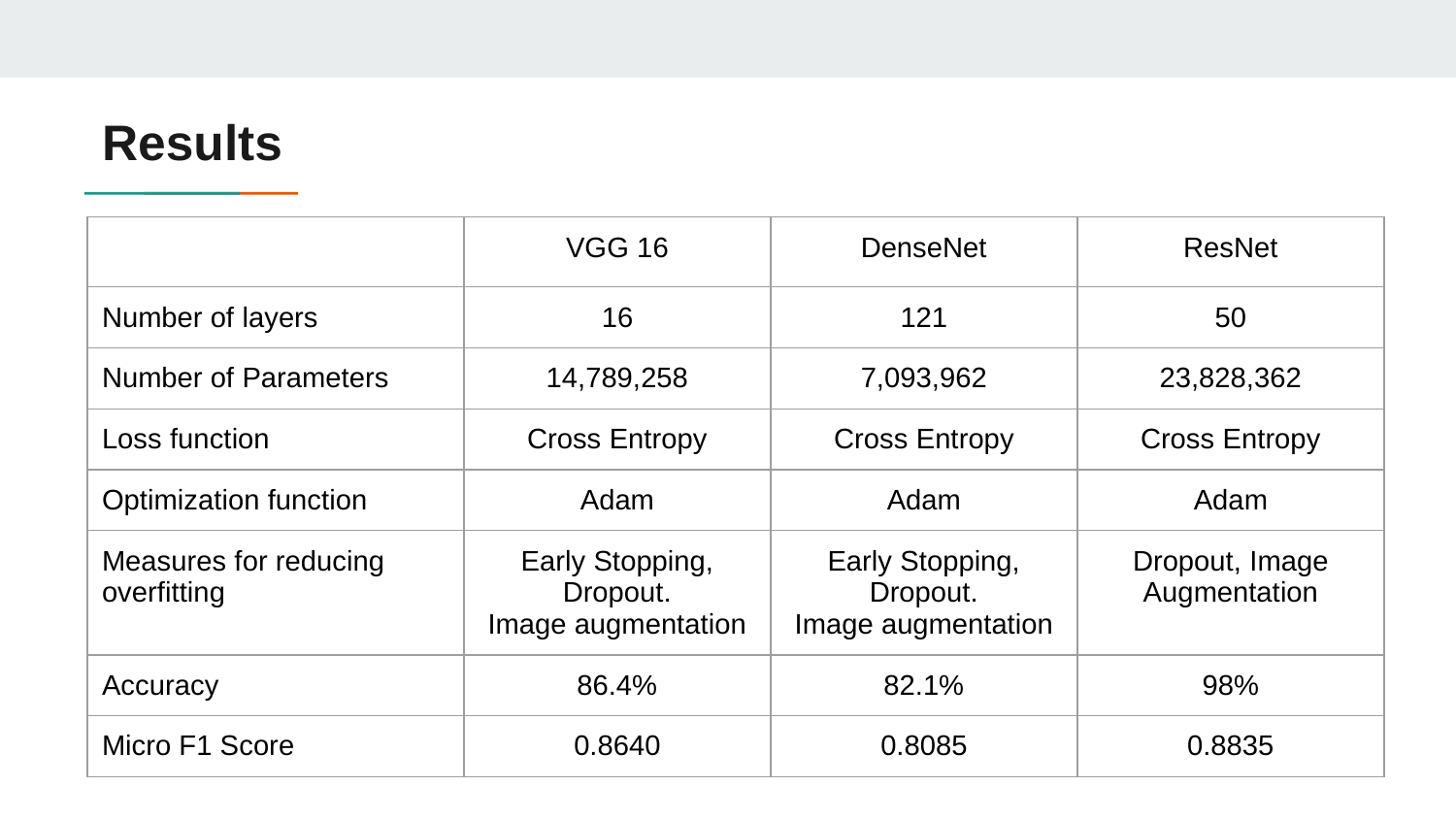

# Results
|  | VGG 16 | DenseNet | ResNet |
| --- | --- | --- | --- |
| Number of layers | 16 | 121 | 50 |
| Number of Parameters | 14,789,258 | 7,093,962 | 23,828,362 |
| Loss function | Cross Entropy | Cross Entropy | Cross Entropy |
| Optimization function | Adam | Adam | Adam |
| Measures for reducing overfitting | Early Stopping, Dropout. Image augmentation | Early Stopping, Dropout. Image augmentation | Dropout, Image Augmentation |
| Accuracy | 86.4% | 82.1% | 98% |
| Micro F1 Score | 0.8640 | 0.8085 | 0.8835 |